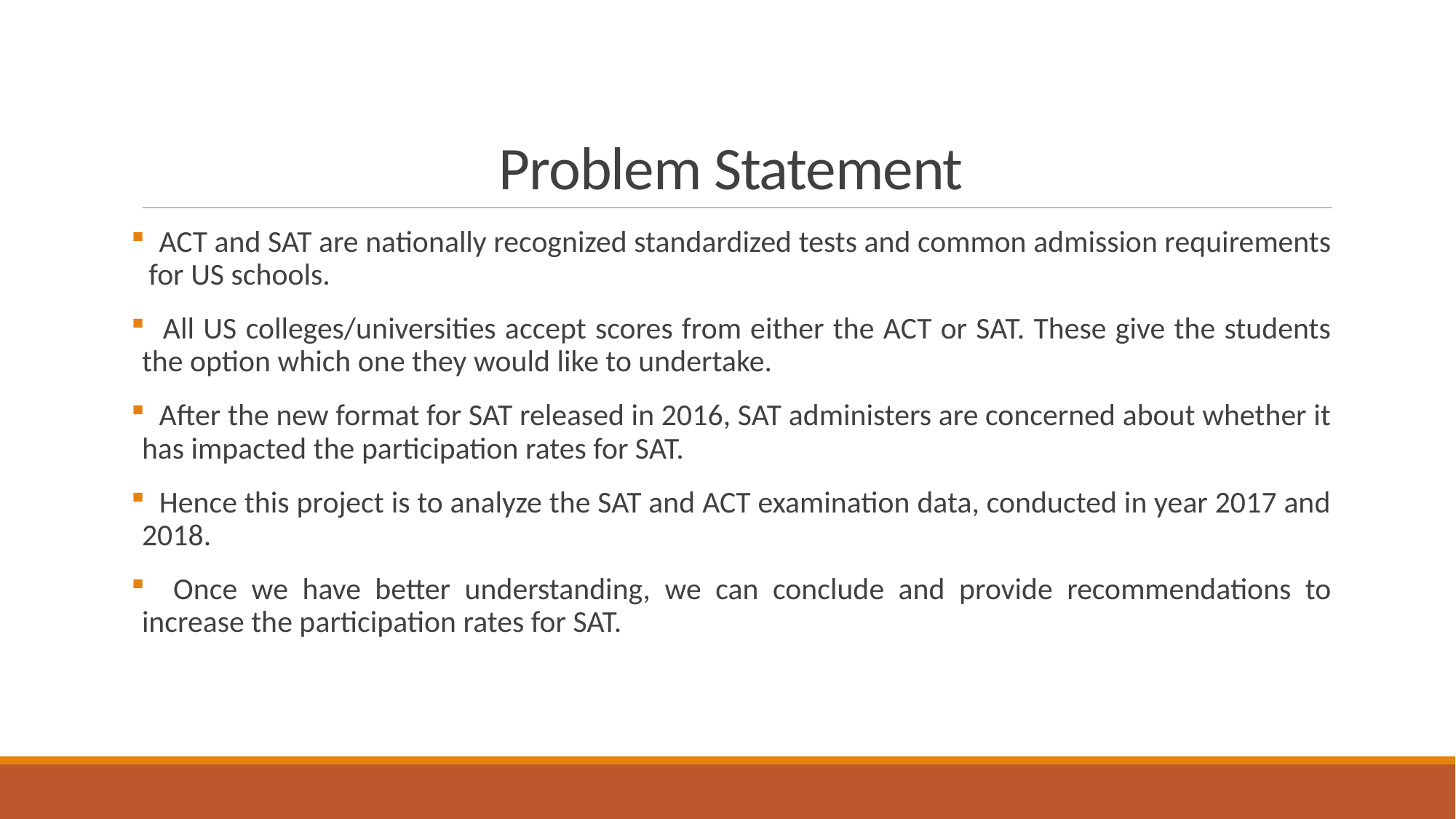

# Problem Statement
  ACT and SAT are nationally recognized standardized tests and common admission requirements  for US schools.
  All US colleges/universities accept scores from either the ACT or SAT. These give the students the option which one they would like to undertake.
  After the new format for SAT released in 2016, SAT administers are concerned about whether it has impacted the participation rates for SAT.
  Hence this project is to analyze the SAT and ACT examination data, conducted in year 2017 and 2018.
  Once we have better understanding, we can conclude and provide recommendations to increase the participation rates for SAT.